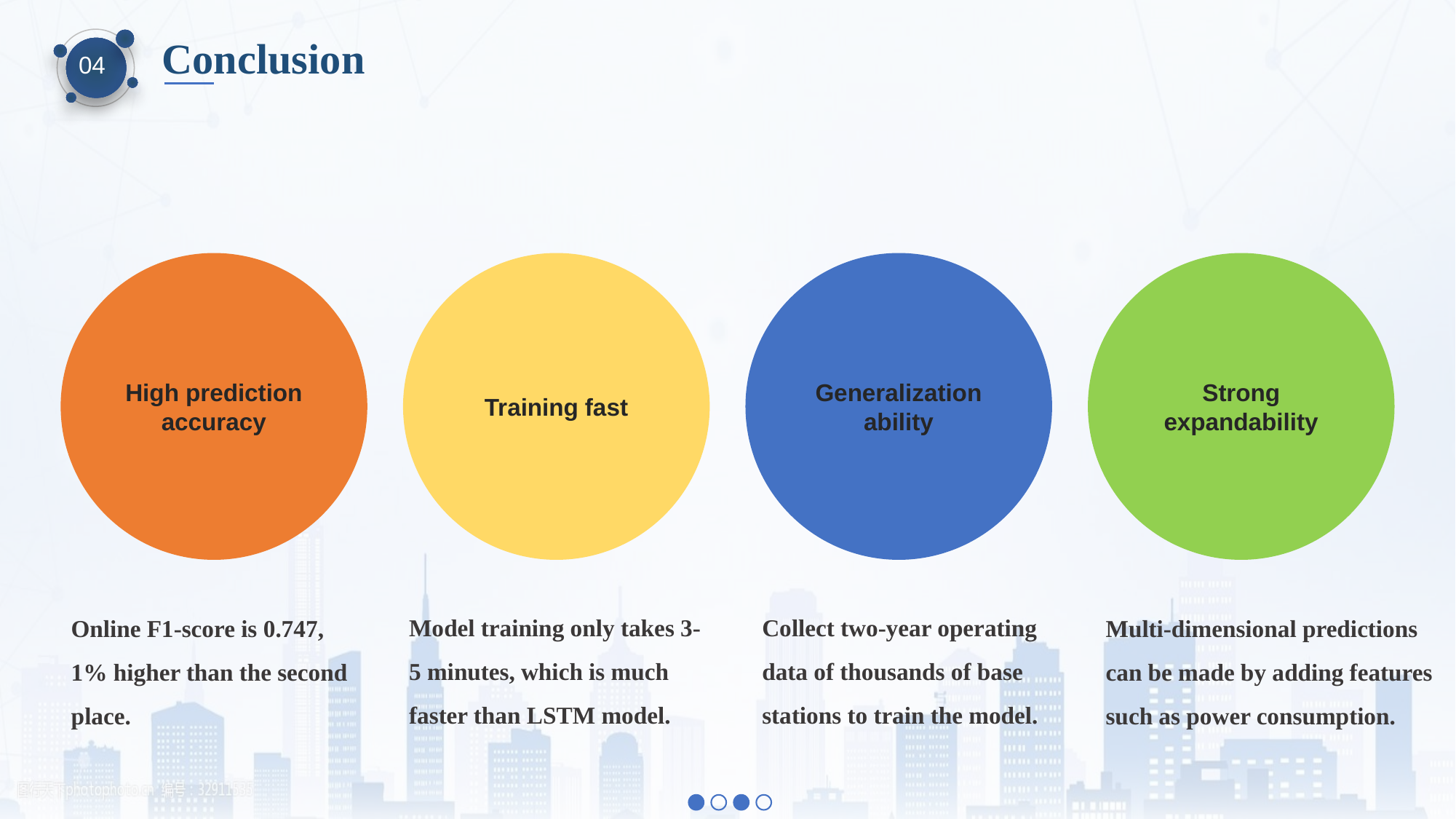

Conclusion
04
High prediction accuracy
Training fast
Generalization ability
Strong expandability
Model training only takes 3-5 minutes, which is much faster than LSTM model.
Collect two-year operating data of thousands of base stations to train the model.
Online F1-score is 0.747, 1% higher than the second place.
Multi-dimensional predictions can be made by adding features such as power consumption.